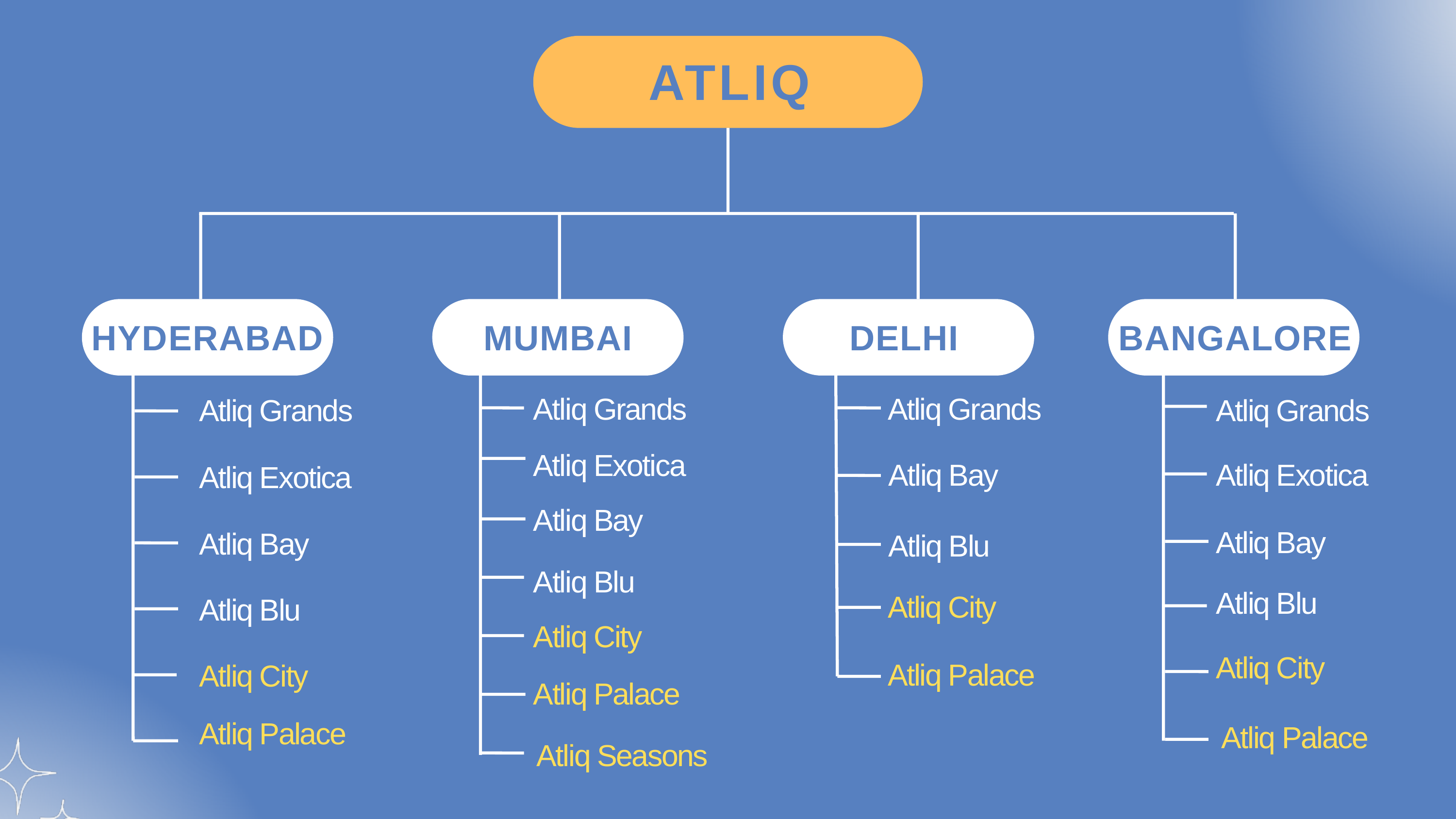

ATLIQ

HYDERABAD
MUMBAI
DELHI
BANGALORE

Atliq Grands
Atliq Grands
Atliq Grands
Atliq Grands

Atliq Exotica

Atliq Bay
Atliq Exotica
Atliq Exotica

Atliq Bay

Atliq Bay
Atliq Bay
Atliq Blu

Atliq Blu

Atliq Blu
Atliq City
Atliq Blu

Atliq City

Atliq City
Atliq Palace
Atliq City

Atliq Palace

Atliq Palace
Atliq Palace

Atliq Seasons